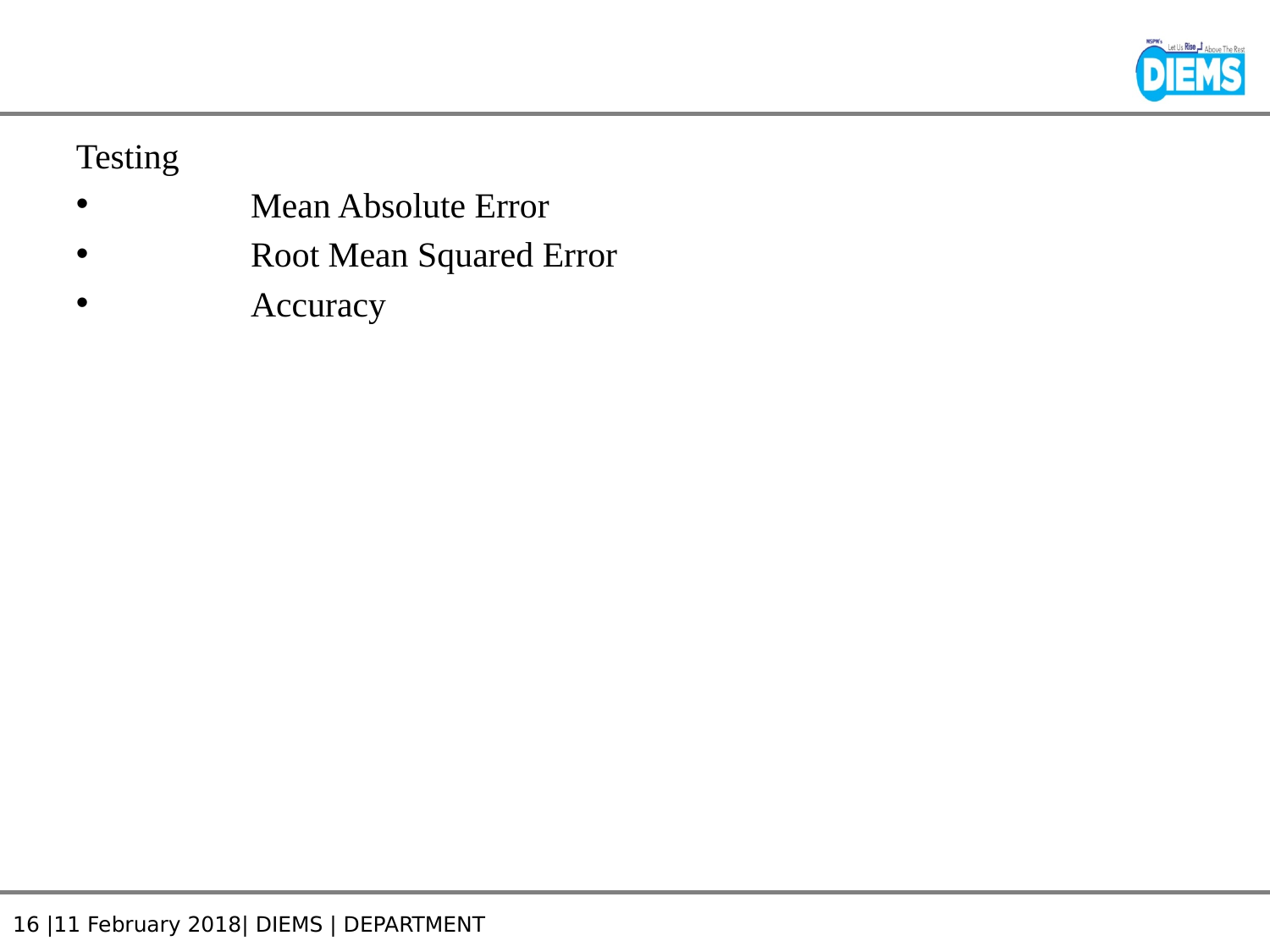

#
Testing
	Mean Absolute Error
	Root Mean Squared Error
	Accuracy